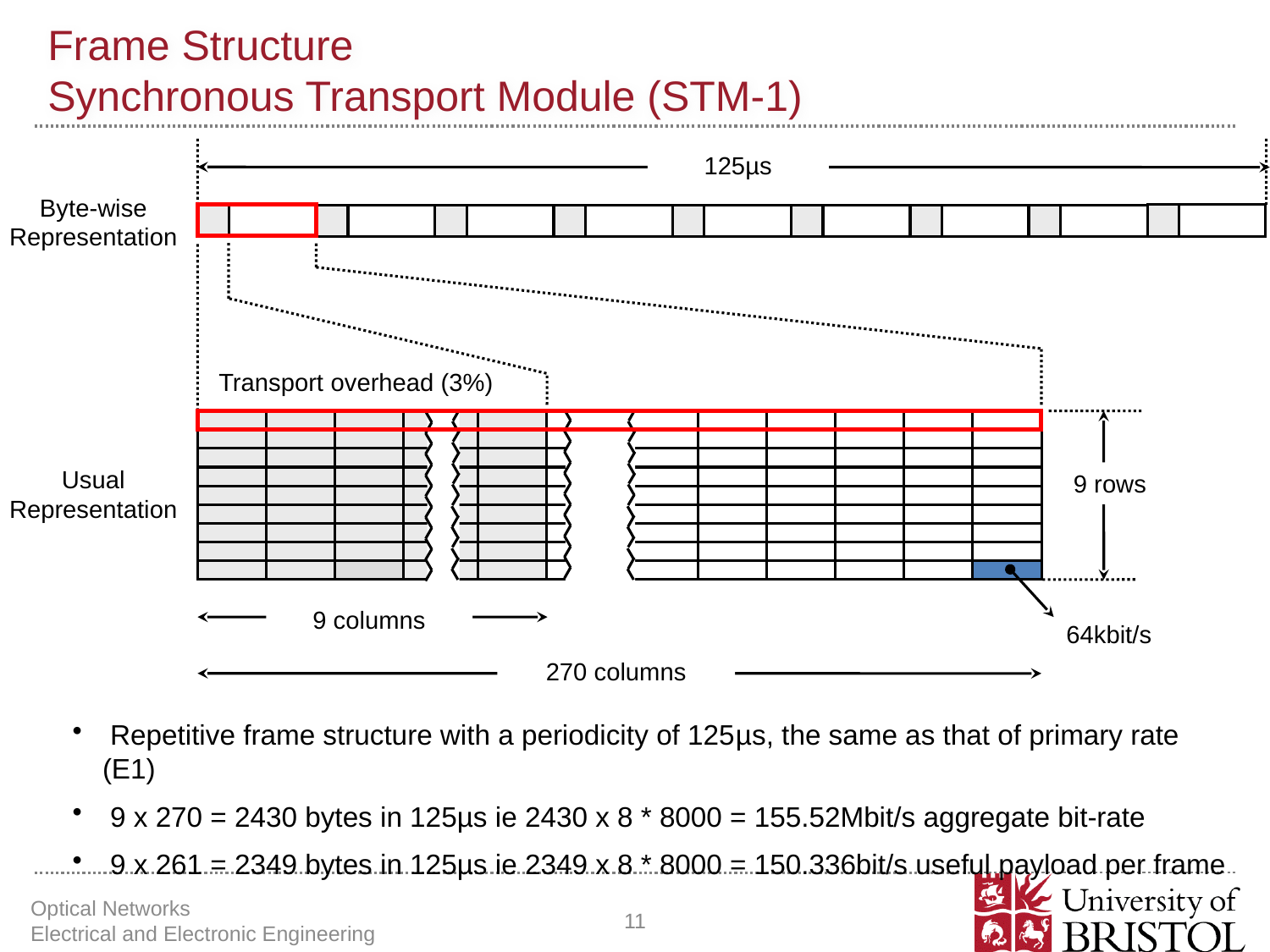

# Frame Structure Synchronous Transport Module (STM-1)

125µs

Byte-wise Representation

Transport overhead (3%)

Usual Representation
9 rows

9 columns
64kbit/s

270 columns

 Repetitive frame structure with a periodicity of 125µs, the same as that of primary rate (E1)
 9 x 270 = 2430 bytes in 125µs ie 2430 x 8 * 8000 = 155.52Mbit/s aggregate bit-rate
 9 x 261 = 2349 bytes in 125µs ie 2349 x 8 * 8000 = 150.336bit/s useful payload per frame
Optical Networks                                                 Electrical and Electronic Engineering
11